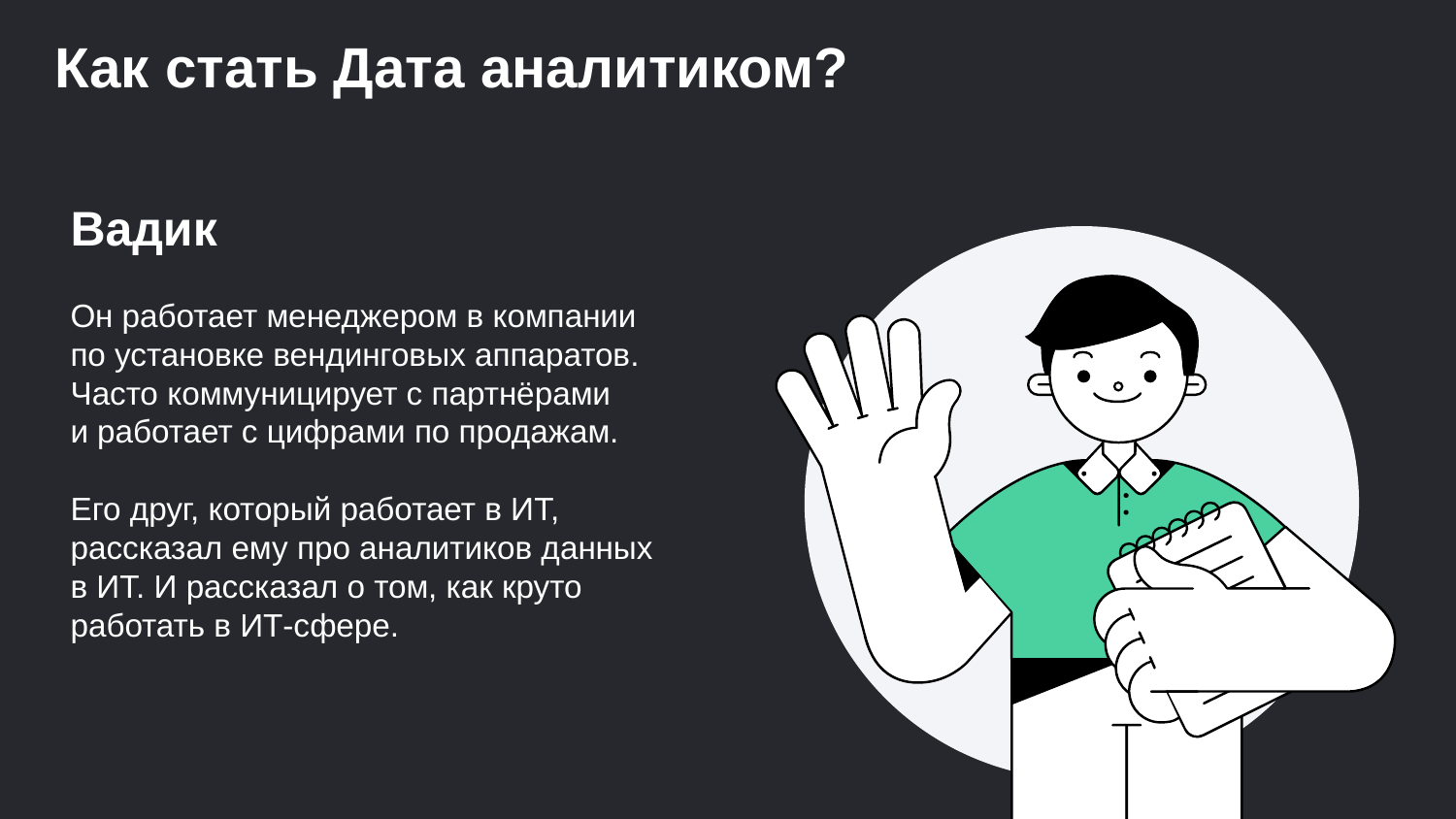

Как стать Дата аналитиком?
Вадик
Он работает менеджером в компании по установке вендинговых аппаратов. Часто коммуницирует с партнёрами
и работает с цифрами по продажам.
Его друг, который работает в ИТ, рассказал ему про аналитиков данных в ИТ. И рассказал о том, как круто работать в ИТ-сфере.